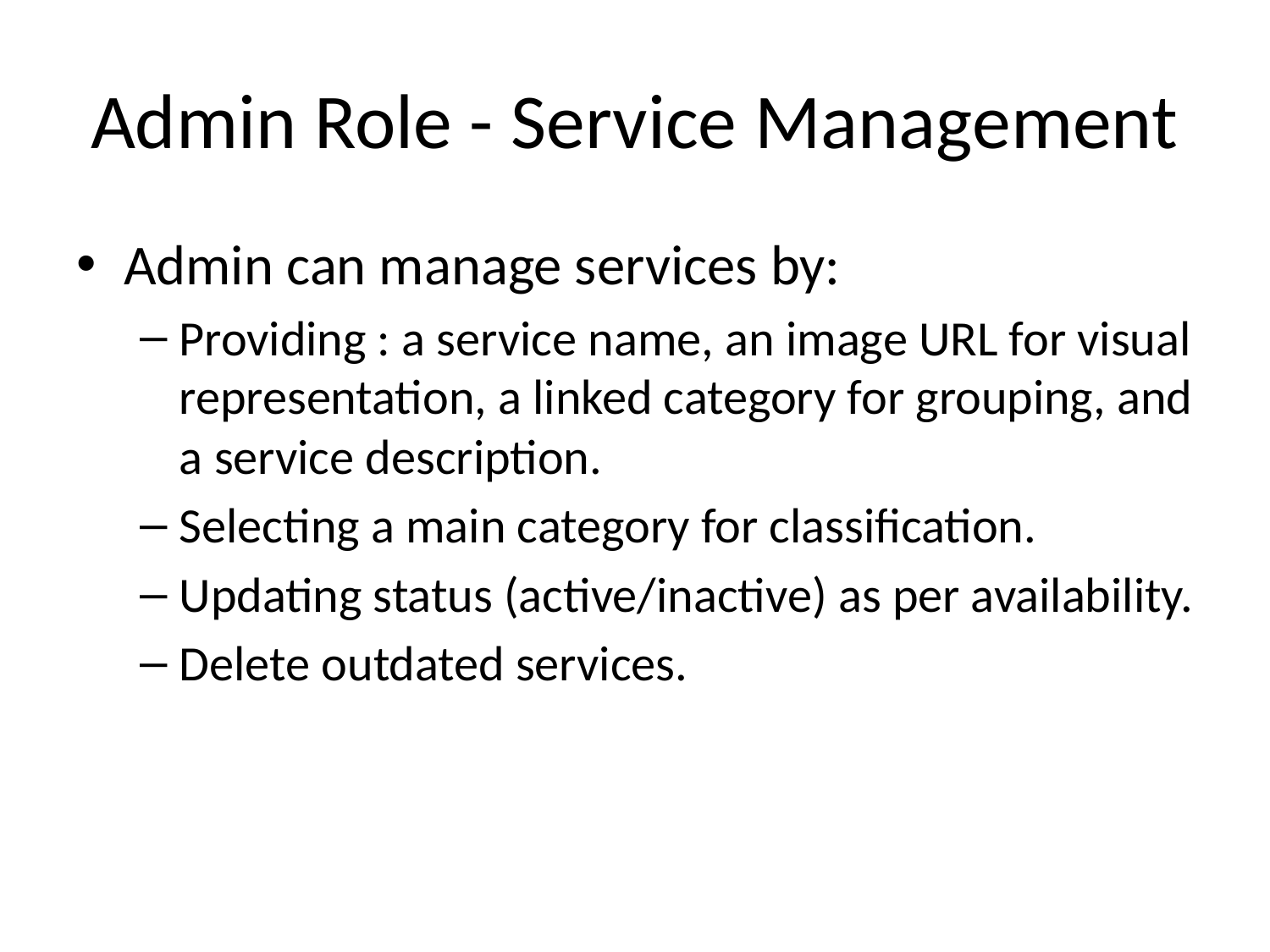

# Admin Role - Service Management
Admin can manage services by:
Providing : a service name, an image URL for visual representation, a linked category for grouping, and a service description.
Selecting a main category for classification.
Updating status (active/inactive) as per availability.
Delete outdated services.